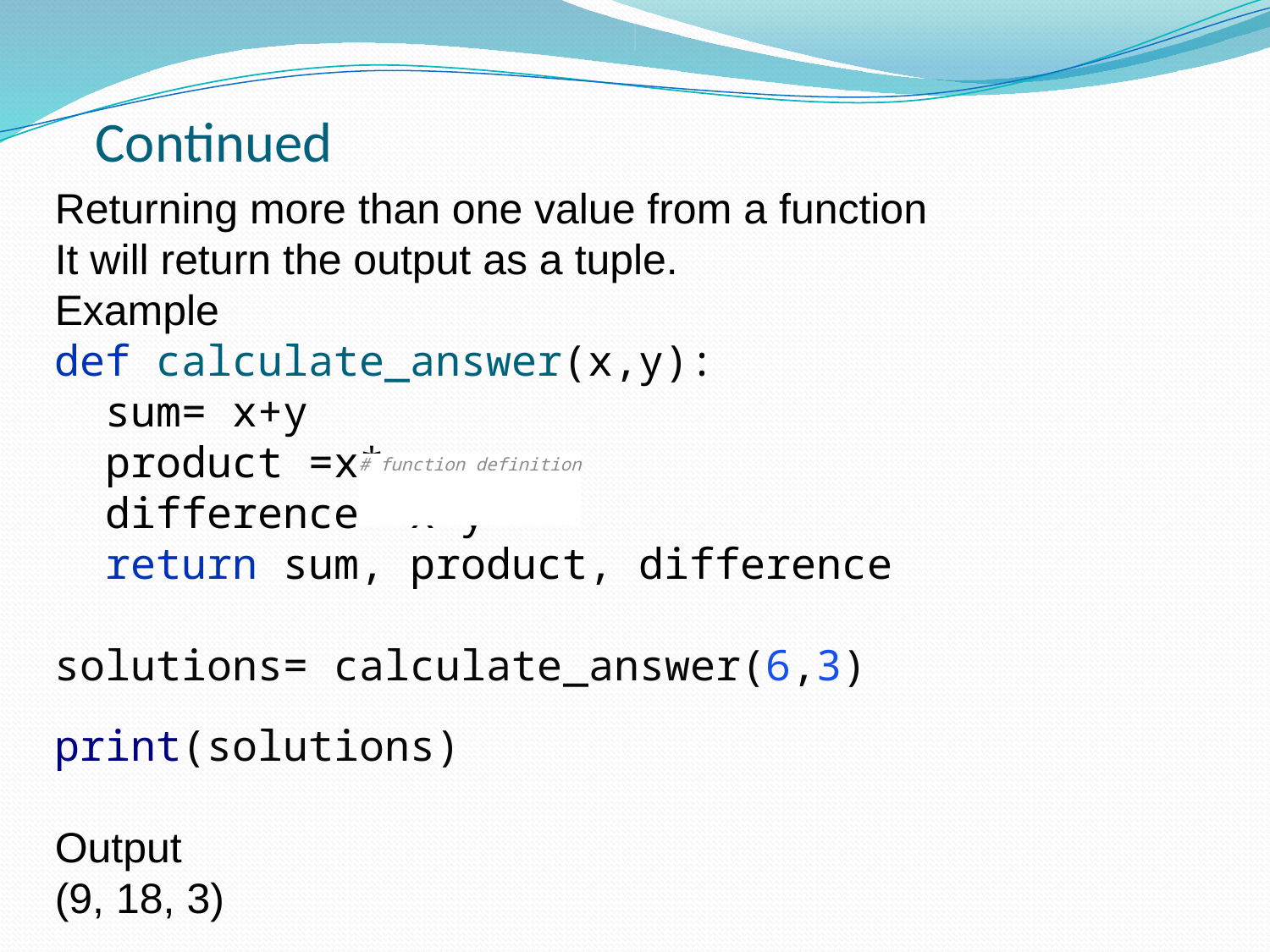

# Continued
Returning more than one value from a function
It will return the output as a tuple.
Example
def calculate_answer(x,y):
  sum= x+y
  product =x*y
  difference =x-y
  return sum, product, difference
solutions= calculate_answer(6,3)
print(solutions)
Output
(9, 18, 3)

# function definition